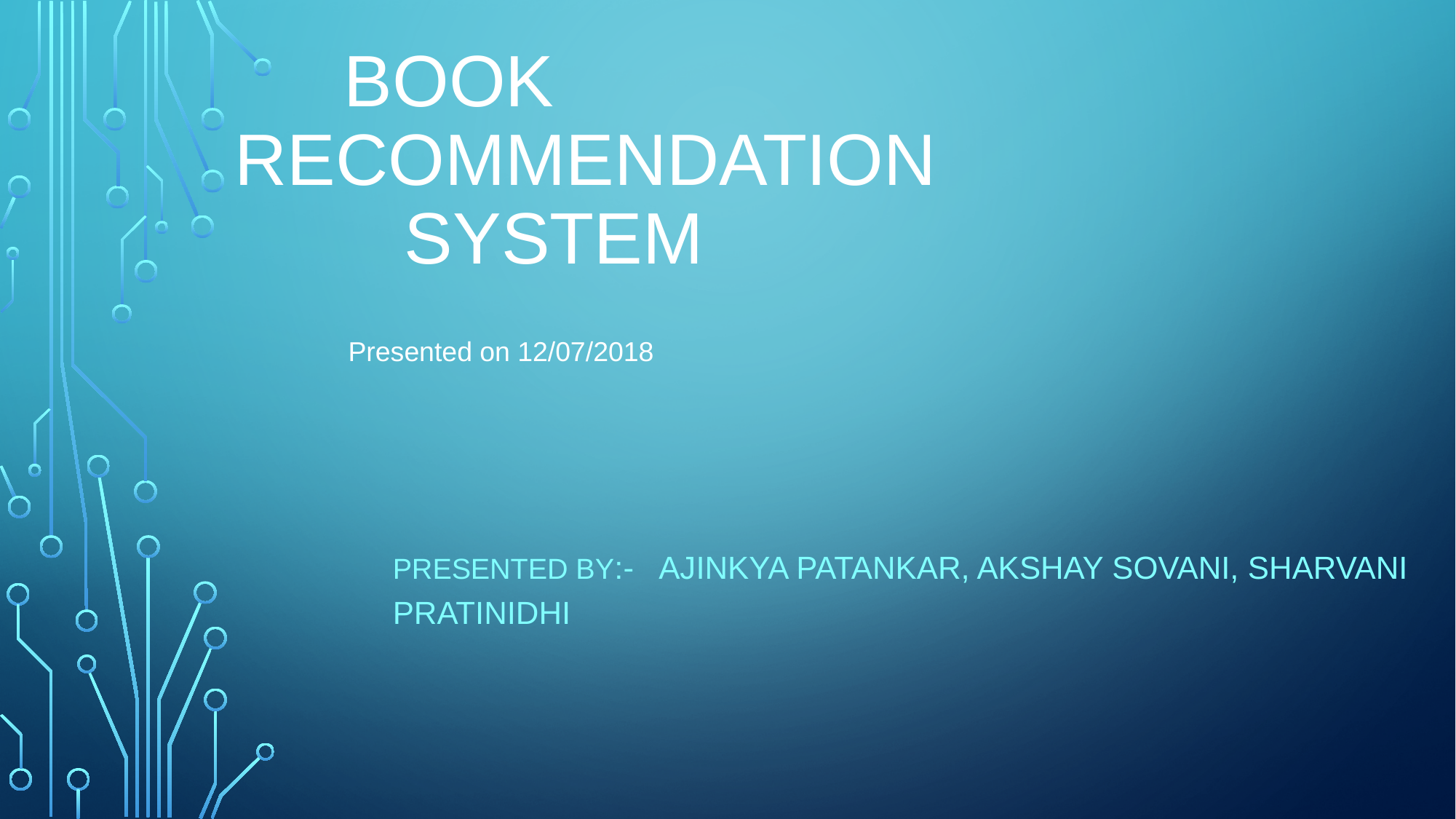

# Book RECOMMENDATION   				   SYSTEM
Presented on 12/07/2018
Presented by:-   Ajinkya Patankar, akshay sovani, sharvani pratinidhi